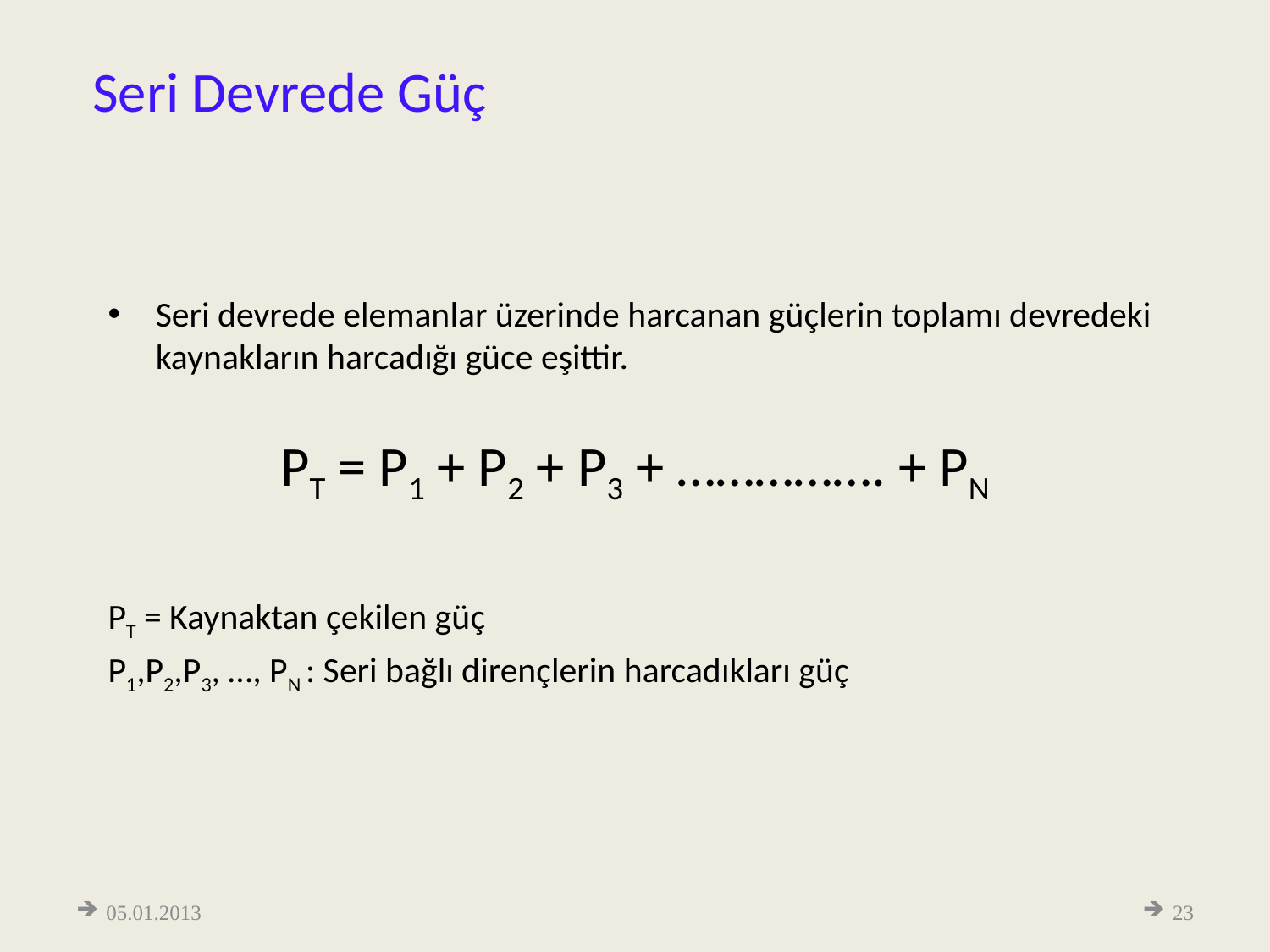

# Seri Devrede Güç
Seri devrede elemanlar üzerinde harcanan güçlerin toplamı devredeki kaynakların harcadığı güce eşittir.

PT = P1 + P2 + P3 + ……………. + PN

PT = Kaynaktan çekilen güç
P1,P2,P3, …, PN : Seri bağlı dirençlerin harcadıkları güç

05.01.2013
23